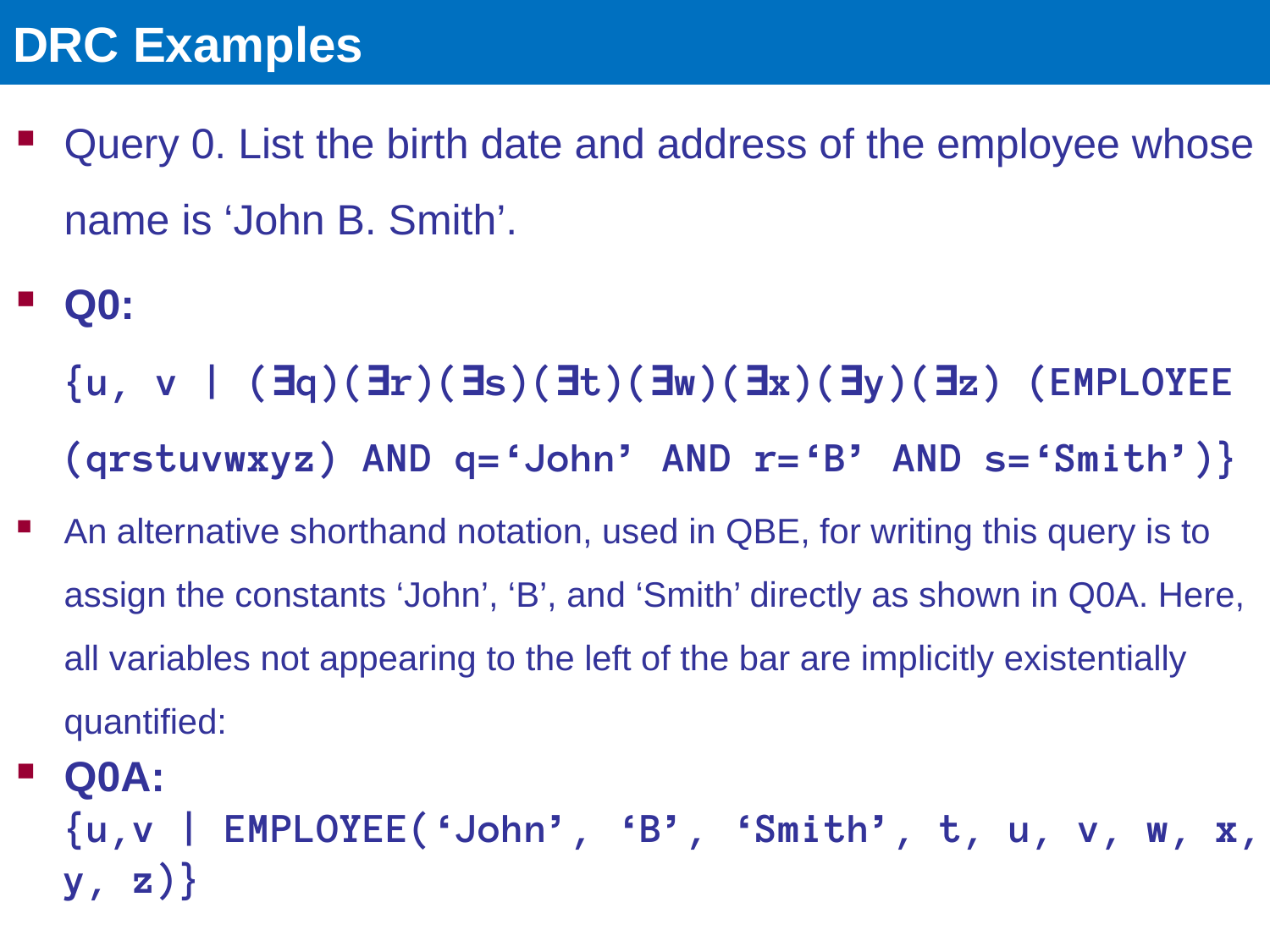

# DRC Examples
Query 0. List the birth date and address of the employee whose name is ‘John B. Smith’.
Q0:
{u, v | (∃q)(∃r)(∃s)(∃t)(∃w)(∃x)(∃y)(∃z) (EMPLOYEE (qrstuvwxyz) AND q=‘John’ AND r=‘B’ AND s=‘Smith’)}
An alternative shorthand notation, used in QBE, for writing this query is to assign the constants ‘John’, ‘B’, and ‘Smith’ directly as shown in Q0A. Here, all variables not appearing to the left of the bar are implicitly existentially quantified:
Q0A:
{u,v | EMPLOYEE(‘John’, ‘B’, ‘Smith’, t, u, v, w, x, y, z)}